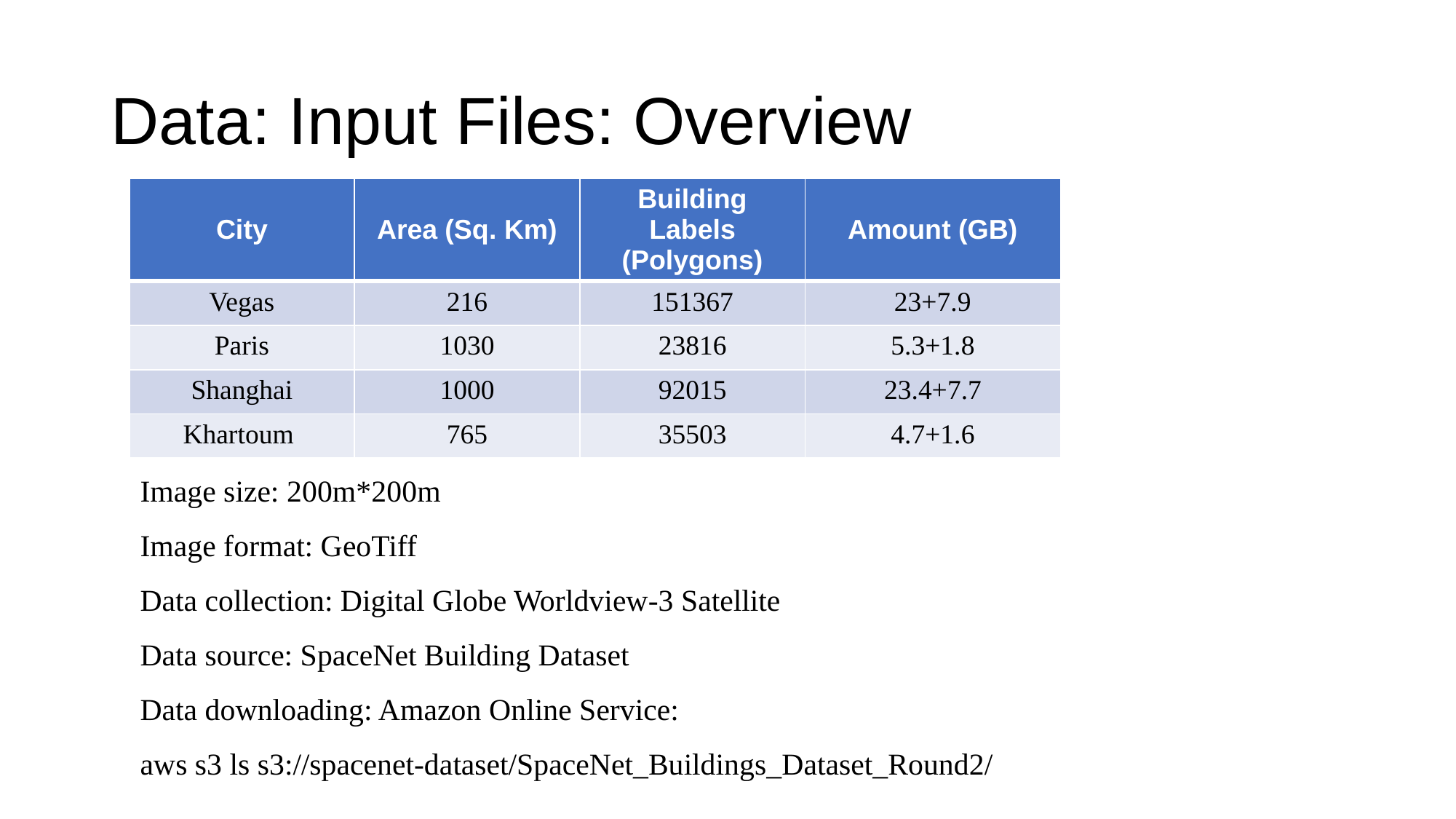

# Data: Input Files: Overview
| City | Area (Sq. Km) | Building Labels (Polygons) | Amount (GB) |
| --- | --- | --- | --- |
| Vegas | 216 | 151367 | 23+7.9 |
| Paris | 1030 | 23816 | 5.3+1.8 |
| Shanghai | 1000 | 92015 | 23.4+7.7 |
| Khartoum | 765 | 35503 | 4.7+1.6 |
Image size: 200m*200m
Image format: GeoTiff
Data collection: Digital Globe Worldview-3 Satellite
Data source: SpaceNet Building Dataset
Data downloading: Amazon Online Service:
aws s3 ls s3://spacenet-dataset/SpaceNet_Buildings_Dataset_Round2/